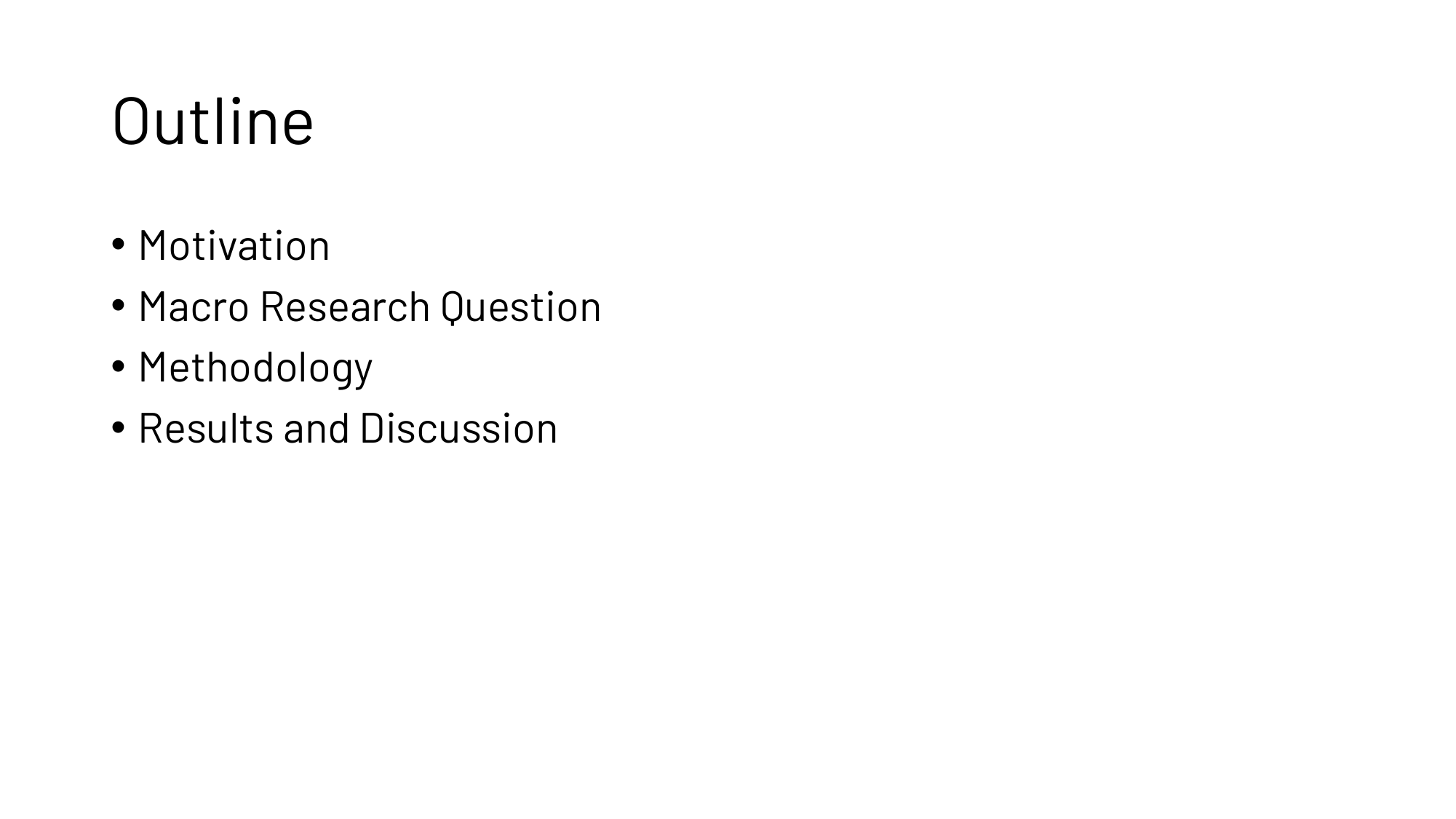

# Outline
Motivation
Macro Research Question
Methodology
Results and Discussion